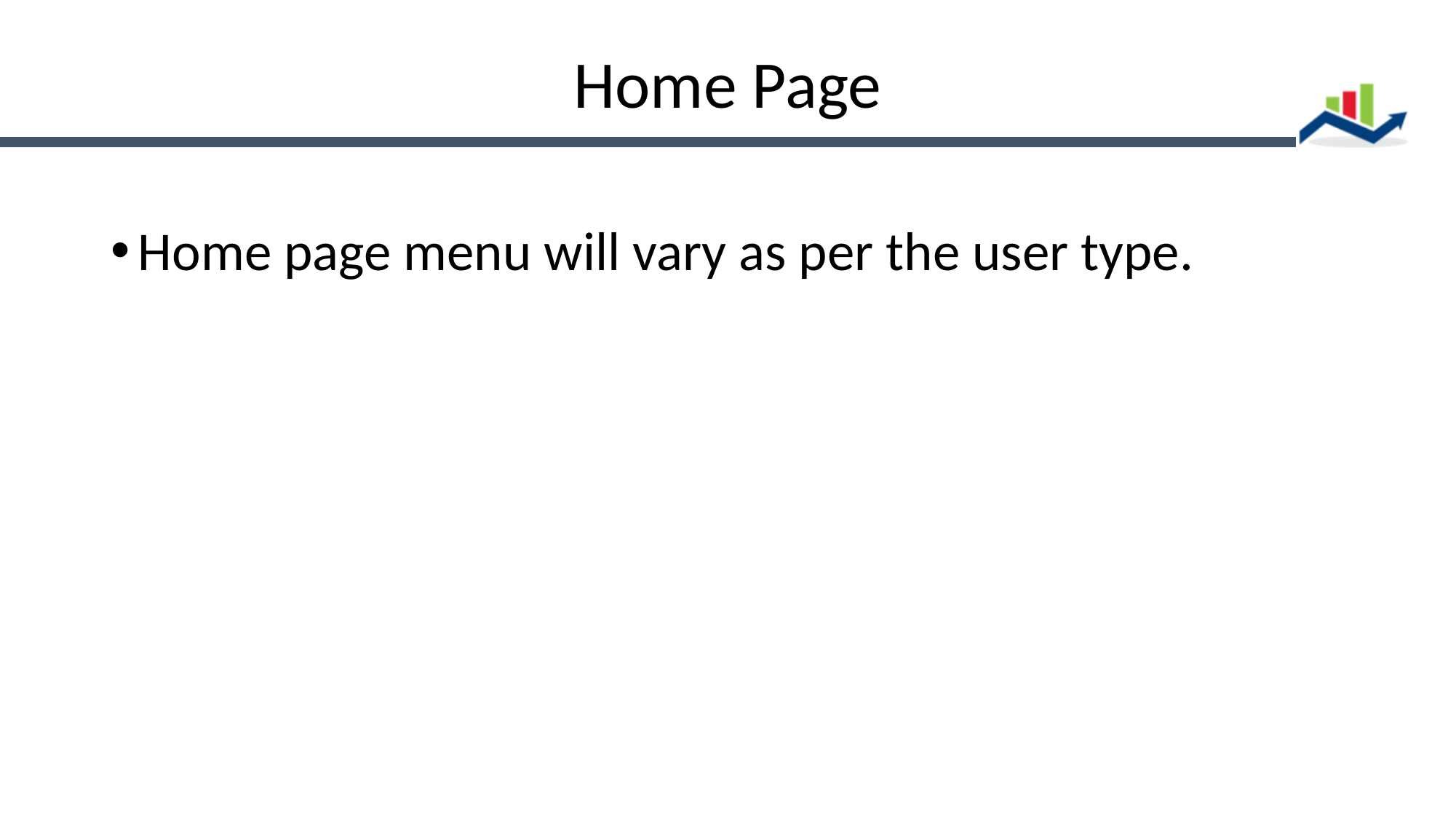

# Home Page
Home page menu will vary as per the user type.